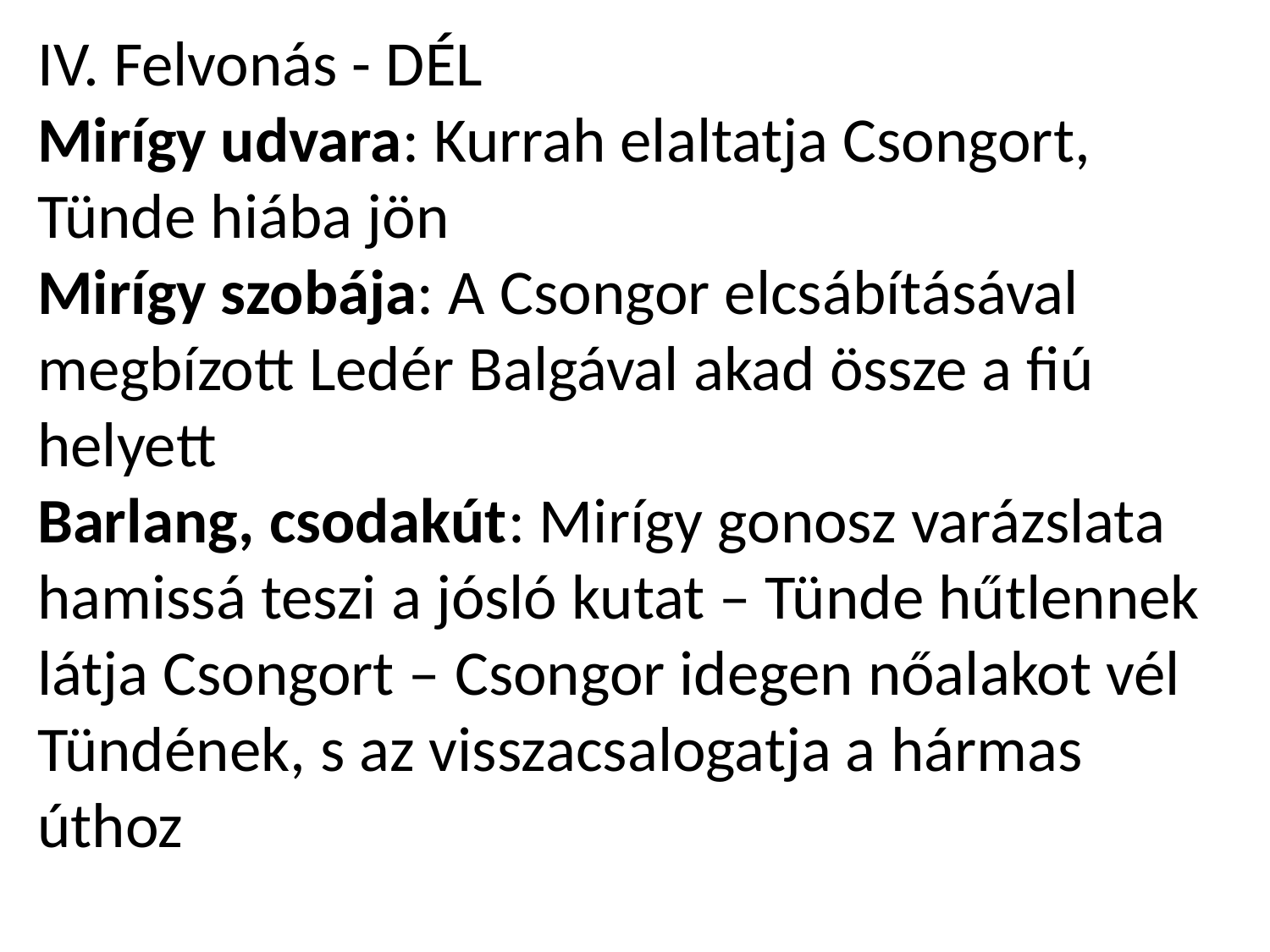

IV. Felvonás - DÉL
Mirígy udvara: Kurrah elaltatja Csongort, Tünde hiába jön
Mirígy szobája: A Csongor elcsábításával megbízott Ledér Balgával akad össze a fiú helyett
Barlang, csodakút: Mirígy gonosz varázslata hamissá teszi a jósló kutat – Tünde hűtlennek látja Csongort – Csongor idegen nőalakot vél Tündének, s az visszacsalogatja a hármas úthoz